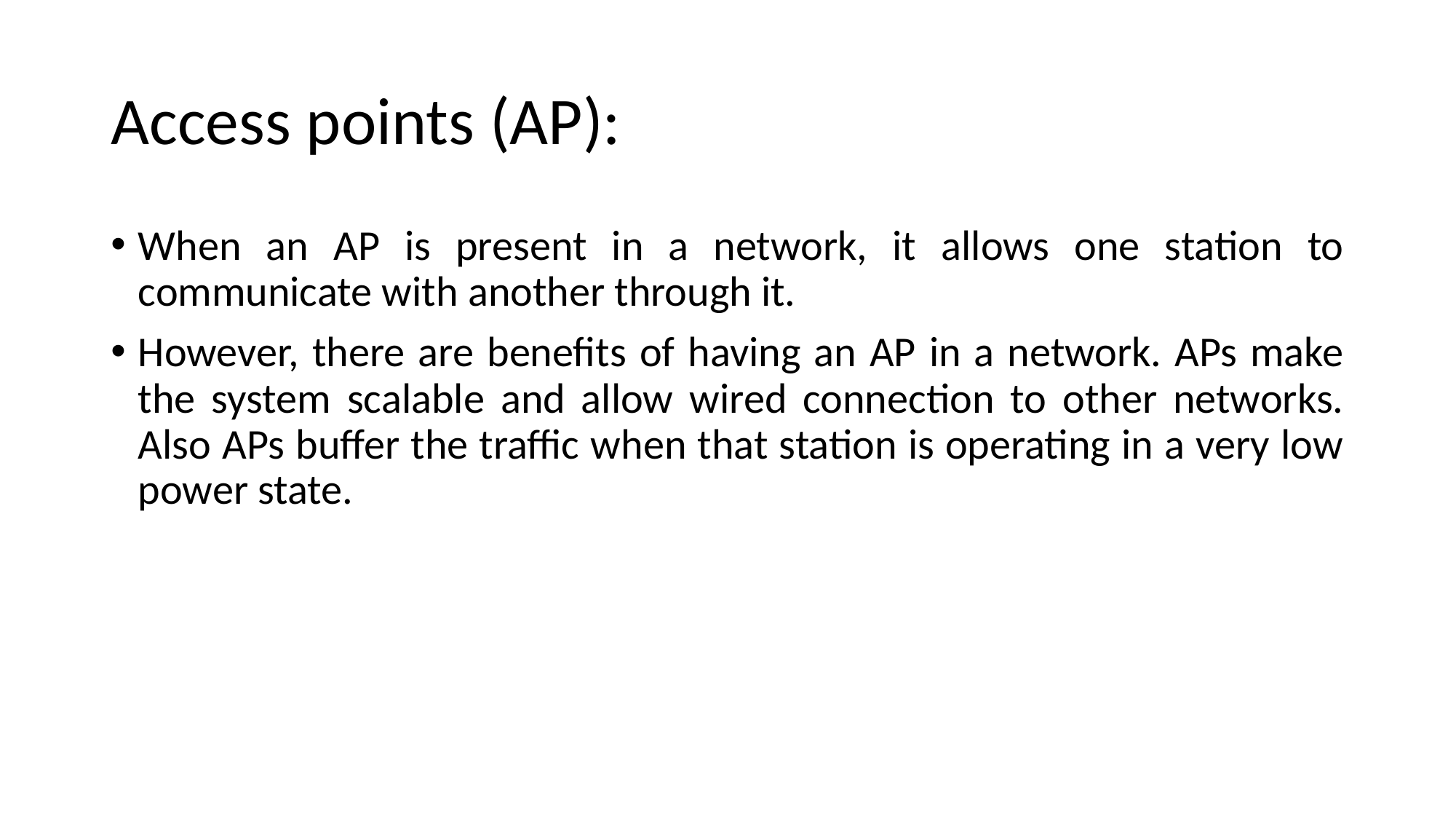

# Access points (AP):
When an AP is present in a network, it allows one station to communicate with another through it.
However, there are benefits of having an AP in a network. APs make the system scalable and allow wired connection to other networks. Also APs buffer the traffic when that station is operating in a very low power state.